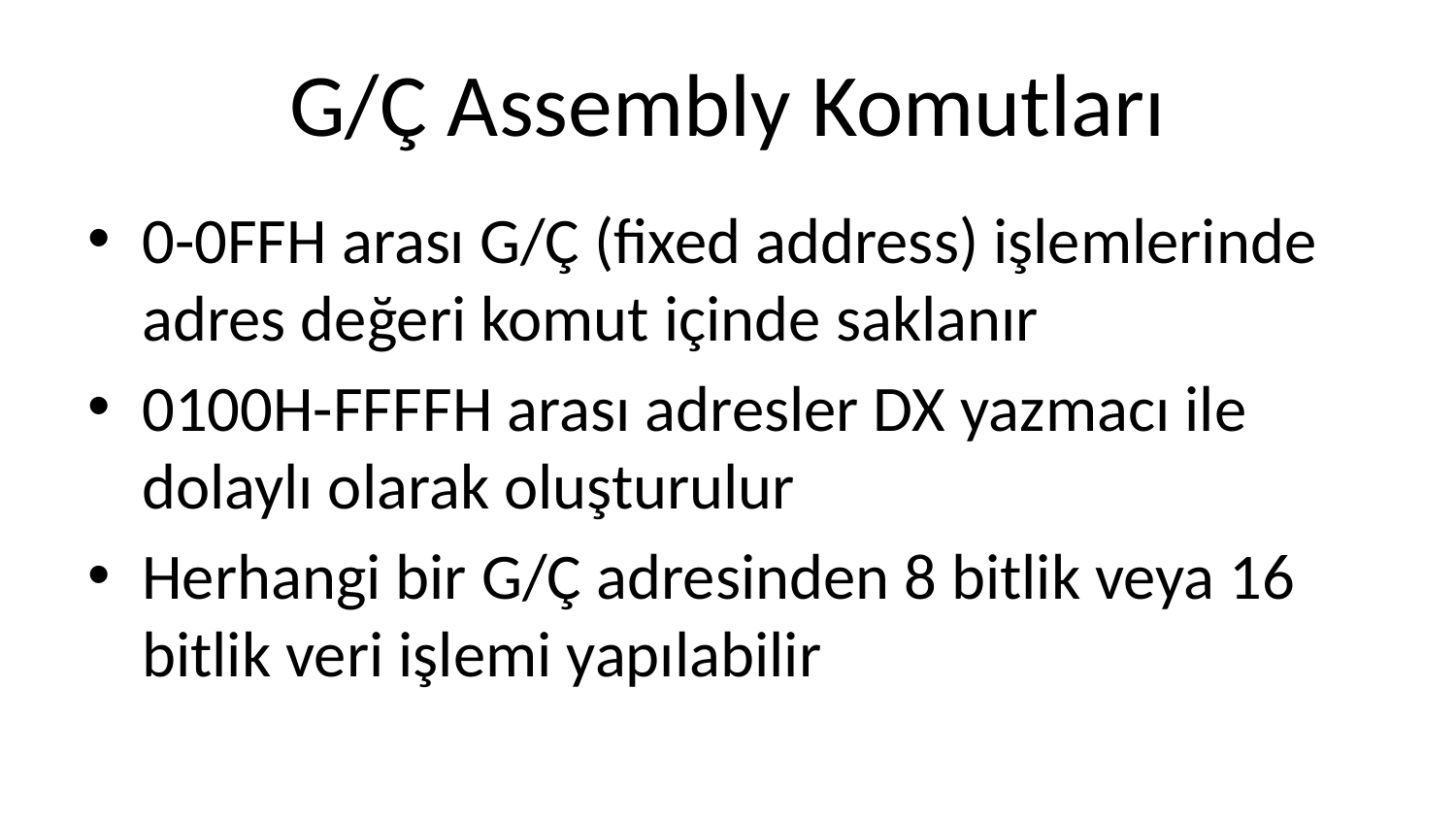

# G/Ç Assembly Komutları
0-0FFH arası G/Ç (fixed address) işlemlerinde adres değeri komut içinde saklanır
0100H-FFFFH arası adresler DX yazmacı ile dolaylı olarak oluşturulur
Herhangi bir G/Ç adresinden 8 bitlik veya 16 bitlik veri işlemi yapılabilir